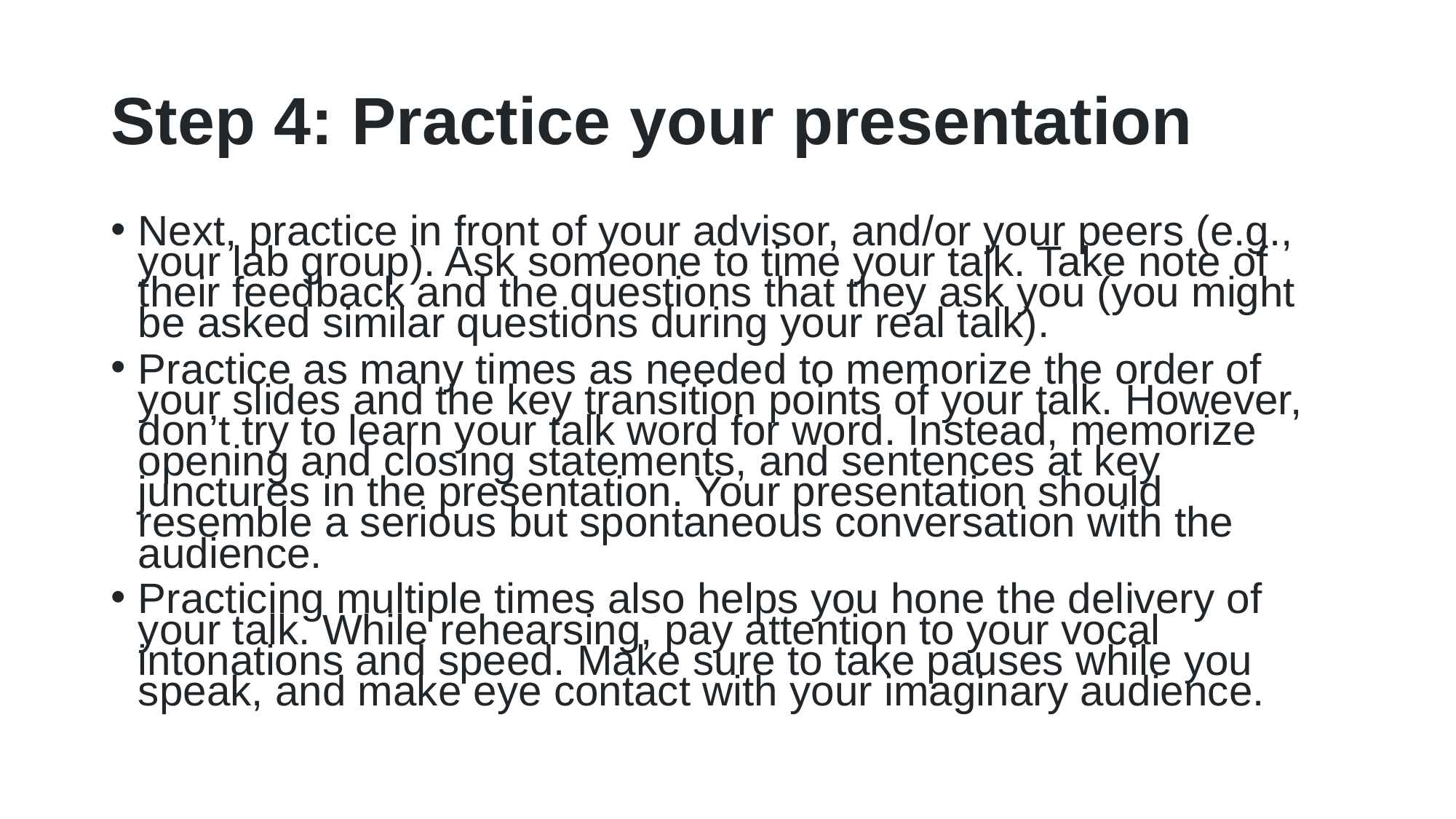

# Step 4: Practice your presentation
Next, practice in front of your advisor, and/or your peers (e.g., your lab group). Ask someone to time your talk. Take note of their feedback and the questions that they ask you (you might be asked similar questions during your real talk).
Practice as many times as needed to memorize the order of your slides and the key transition points of your talk. However, don’t try to learn your talk word for word. Instead, memorize opening and closing statements, and sentences at key junctures in the presentation. Your presentation should resemble a serious but spontaneous conversation with the audience.
Practicing multiple times also helps you hone the delivery of your talk. While rehearsing, pay attention to your vocal intonations and speed. Make sure to take pauses while you speak, and make eye contact with your imaginary audience.